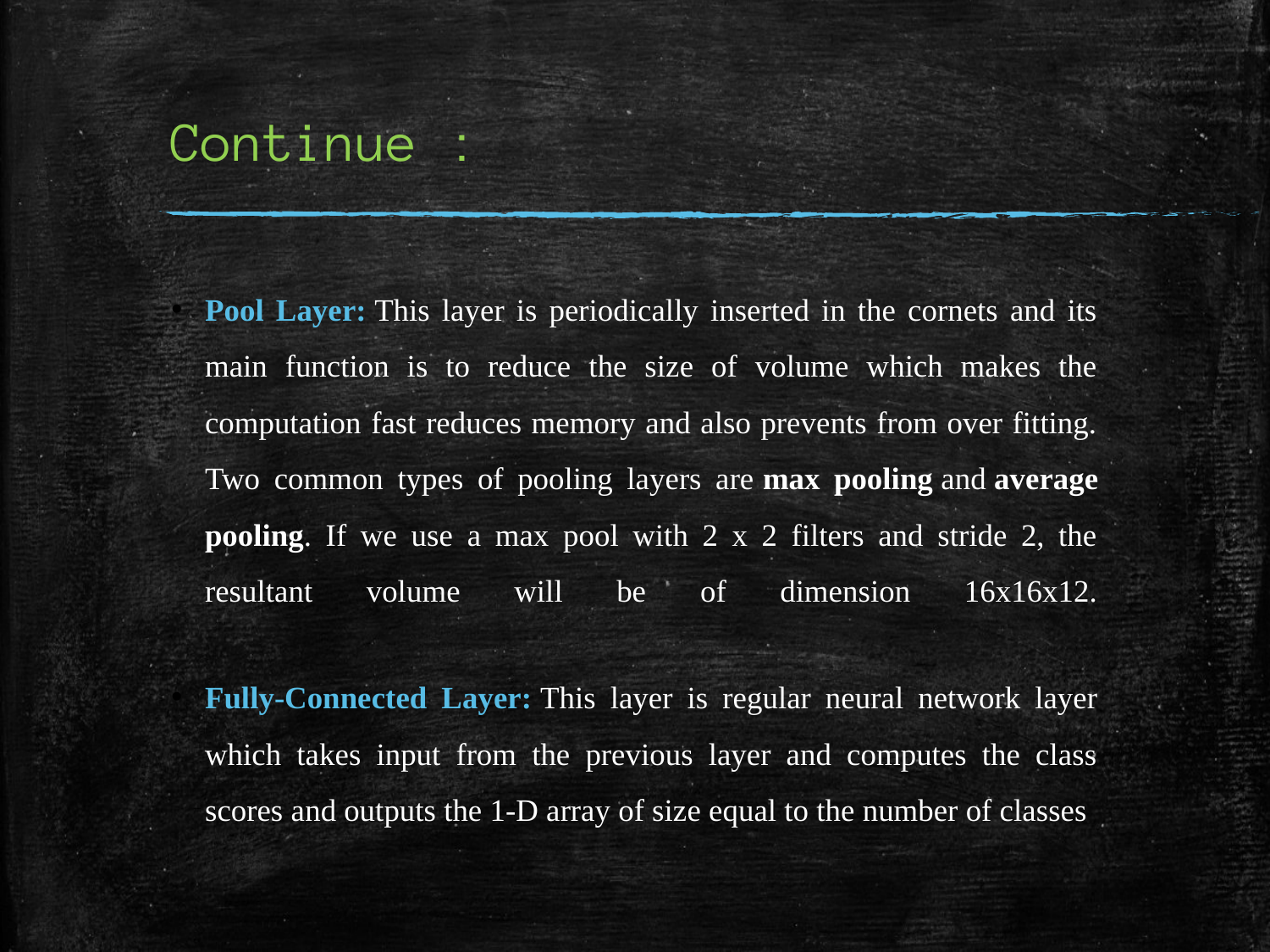

# Continue :
Pool Layer: This layer is periodically inserted in the cornets and its main function is to reduce the size of volume which makes the computation fast reduces memory and also prevents from over fitting. Two common types of pooling layers are max pooling and average pooling. If we use a max pool with 2 x 2 filters and stride 2, the resultant volume will be of dimension 16x16x12.
Fully-Connected Layer: This layer is regular neural network layer which takes input from the previous layer and computes the class scores and outputs the 1-D array of size equal to the number of classes